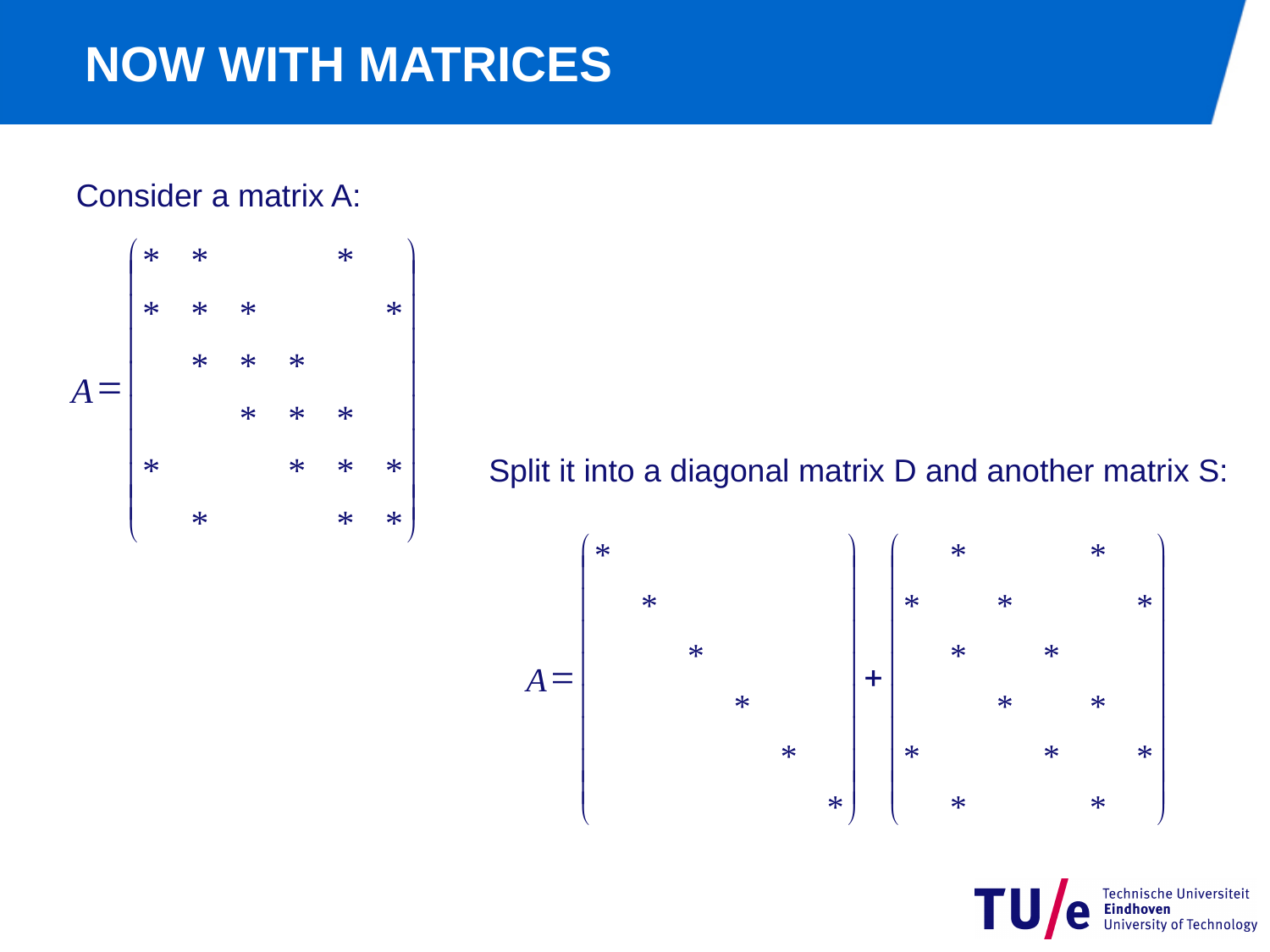

# NOW WITH MATRICES
Consider a matrix A:

*
*
*

*
*
*
*

*
*
*

=
A

*
*
*

*
*
*
*

*
*
*

Split it into a diagonal matrix D and another matrix S:

*
*
*

*
*
*
*

*
*
*

=
+
A

*
*
*

*
*
*
*

*
*
*